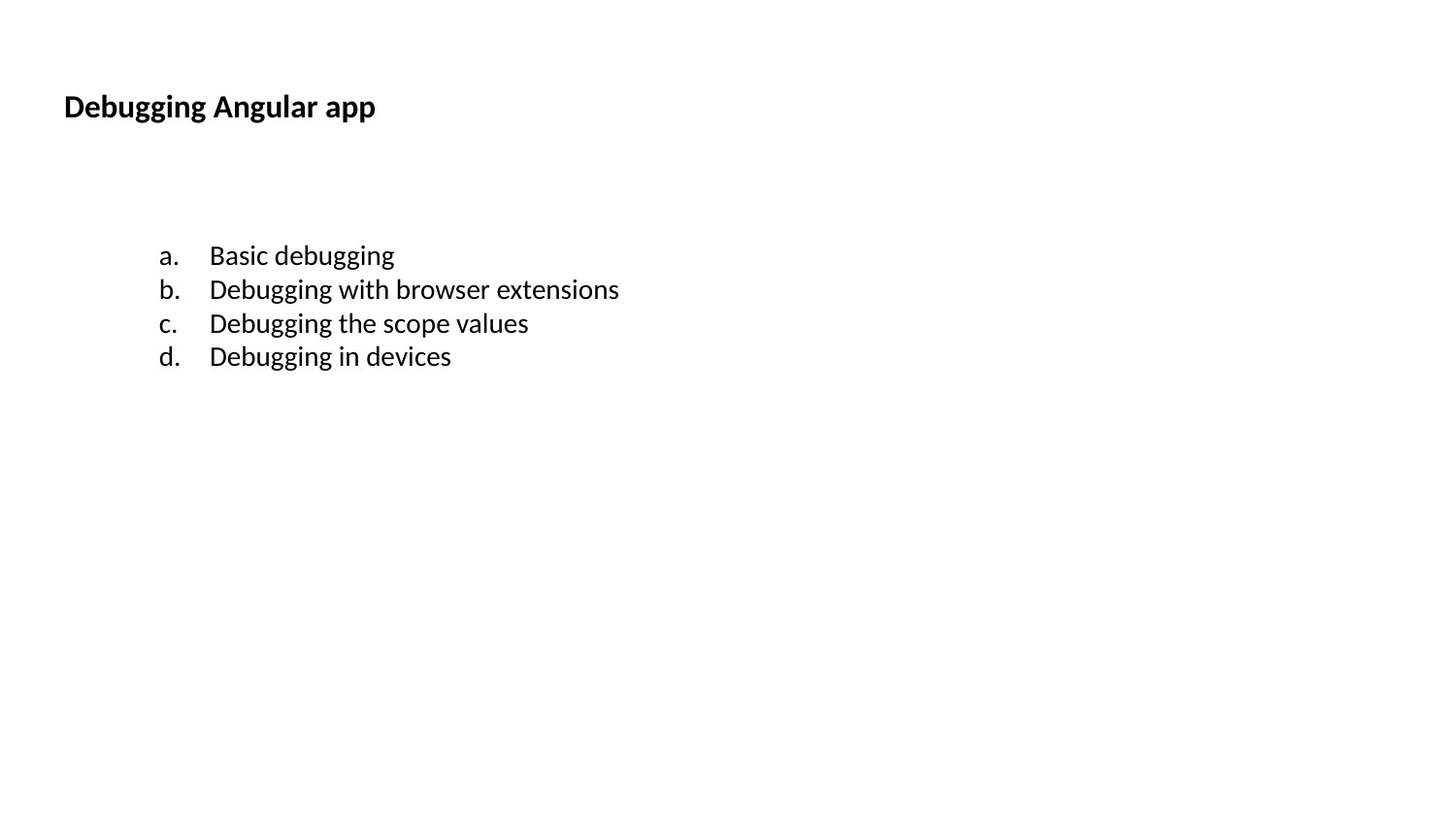

# Debugging Angular app

Basic debugging
Debugging with browser extensions
Debugging the scope values
Debugging in devices